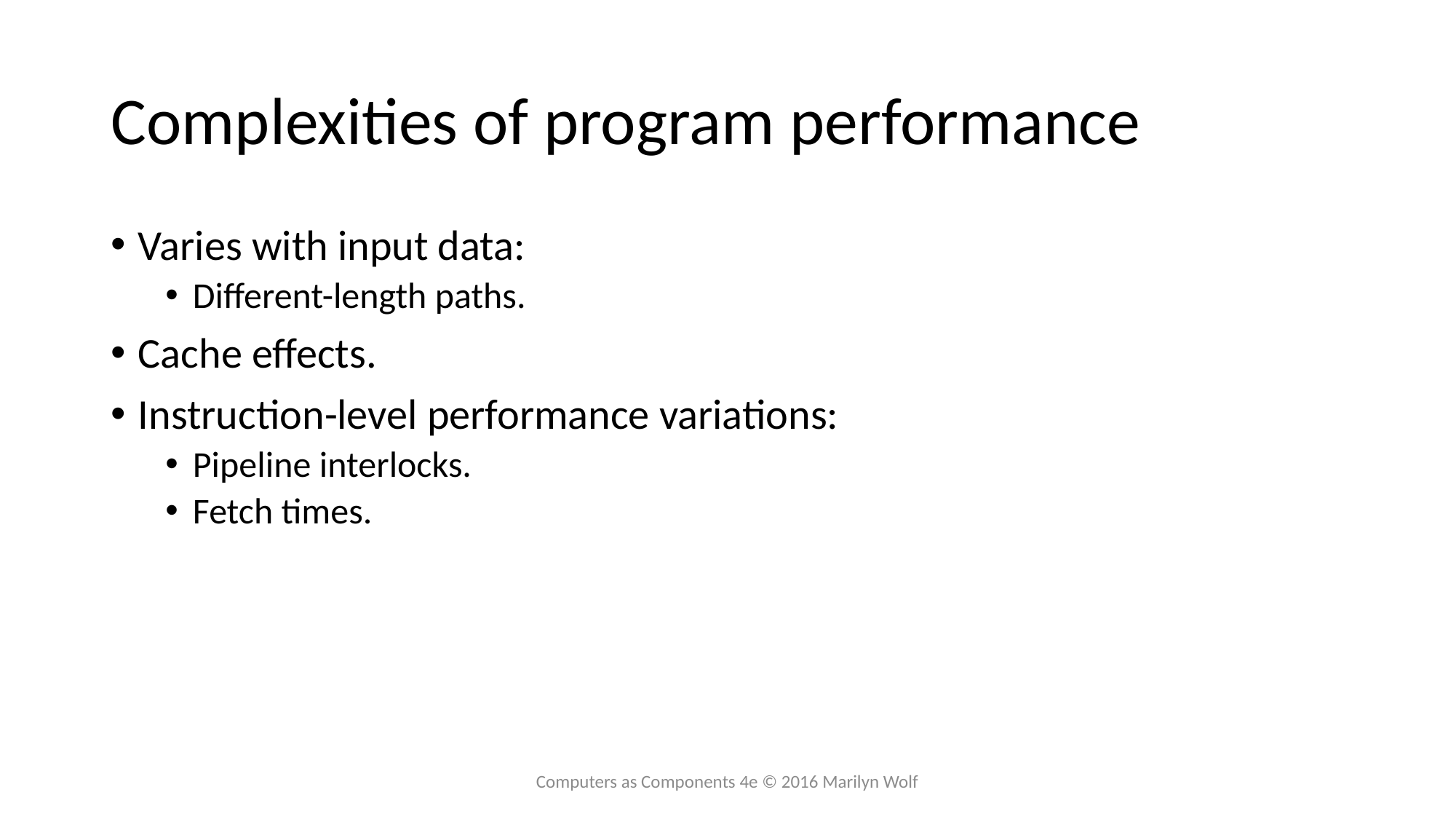

# Complexities of program performance
Varies with input data:
Different-length paths.
Cache effects.
Instruction-level performance variations:
Pipeline interlocks.
Fetch times.
Computers as Components 4e © 2016 Marilyn Wolf